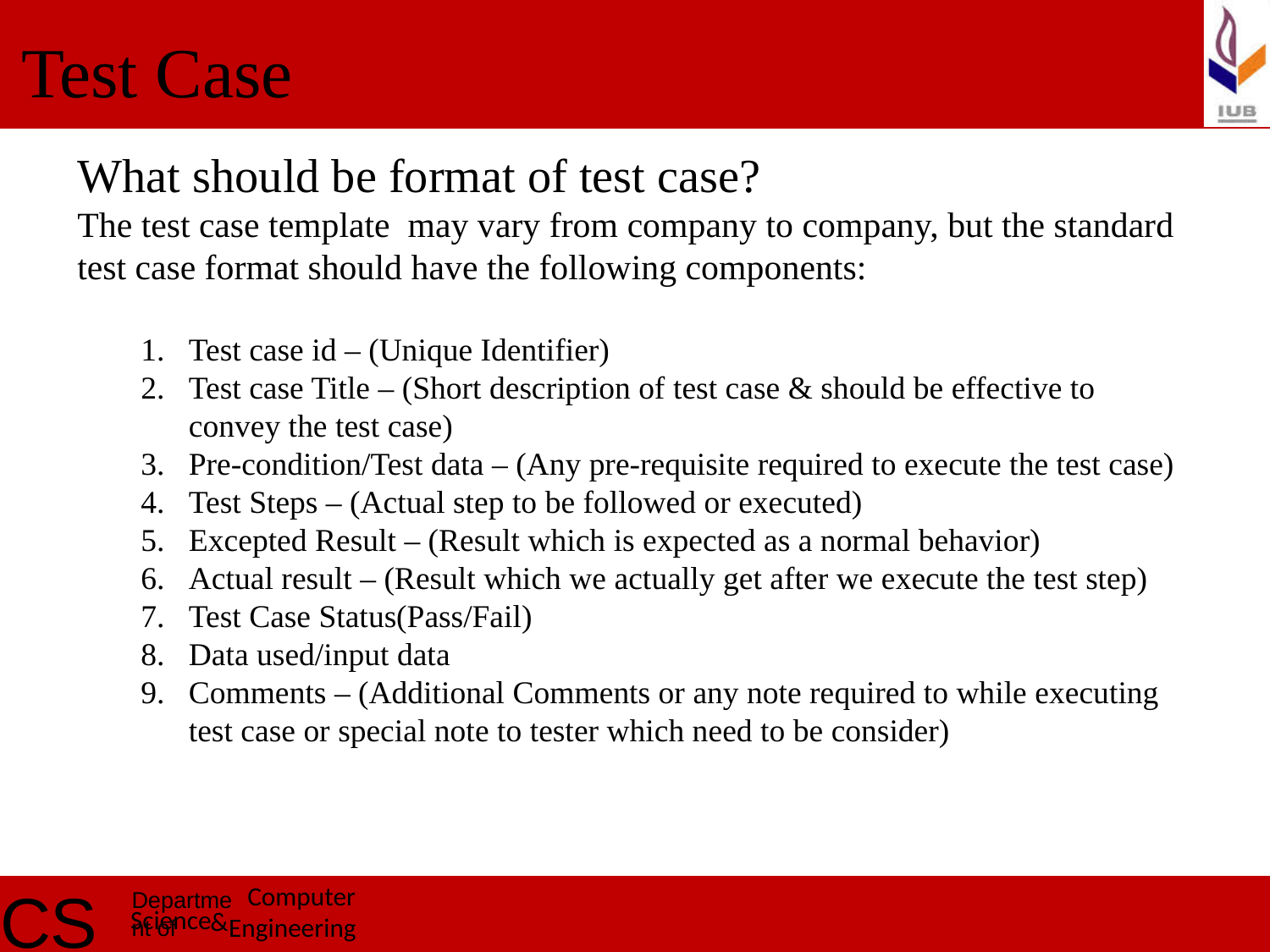

Test Case
What should be format of test case?
The test case template  may vary from company to company, but the standard test case format should have the following components:

Test case id – (Unique Identifier)
Test case Title – (Short description of test case & should be effective to convey the test case)
Pre-condition/Test data – (Any pre-requisite required to execute the test case)
Test Steps – (Actual step to be followed or executed)
Excepted Result – (Result which is expected as a normal behavior)
Actual result – (Result which we actually get after we execute the test step)
Test Case Status(Pass/Fail)
Data used/input data
Comments – (Additional Comments or any note required to while executing test case or special note to tester which need to be consider)